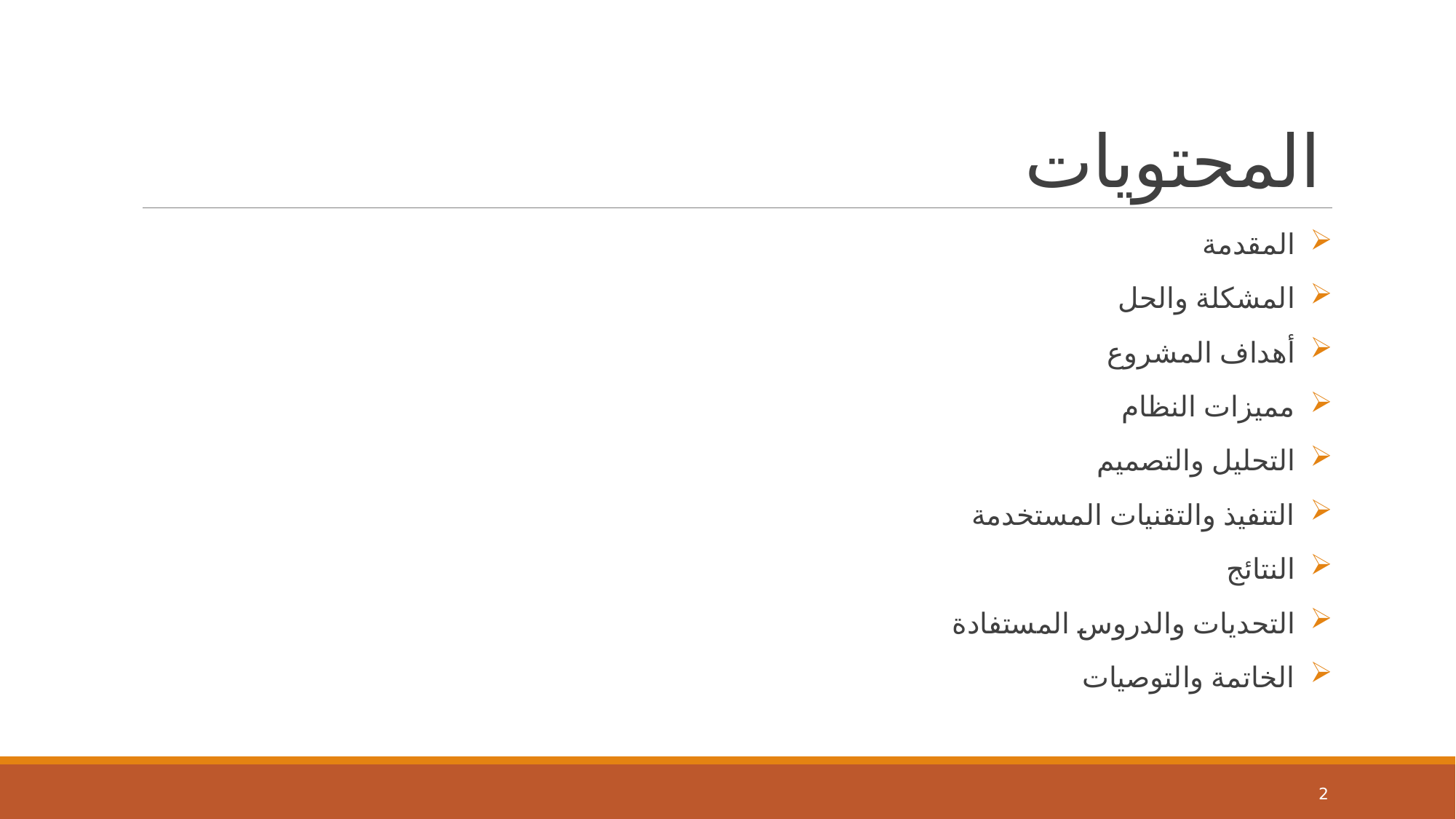

# المحتويات
  المقدمة
  المشكلة والحل
  أهداف المشروع
  مميزات النظام
  التحليل والتصميم
  التنفيذ والتقنيات المستخدمة
  النتائج
  التحديات والدروس المستفادة
  الخاتمة والتوصيات

2